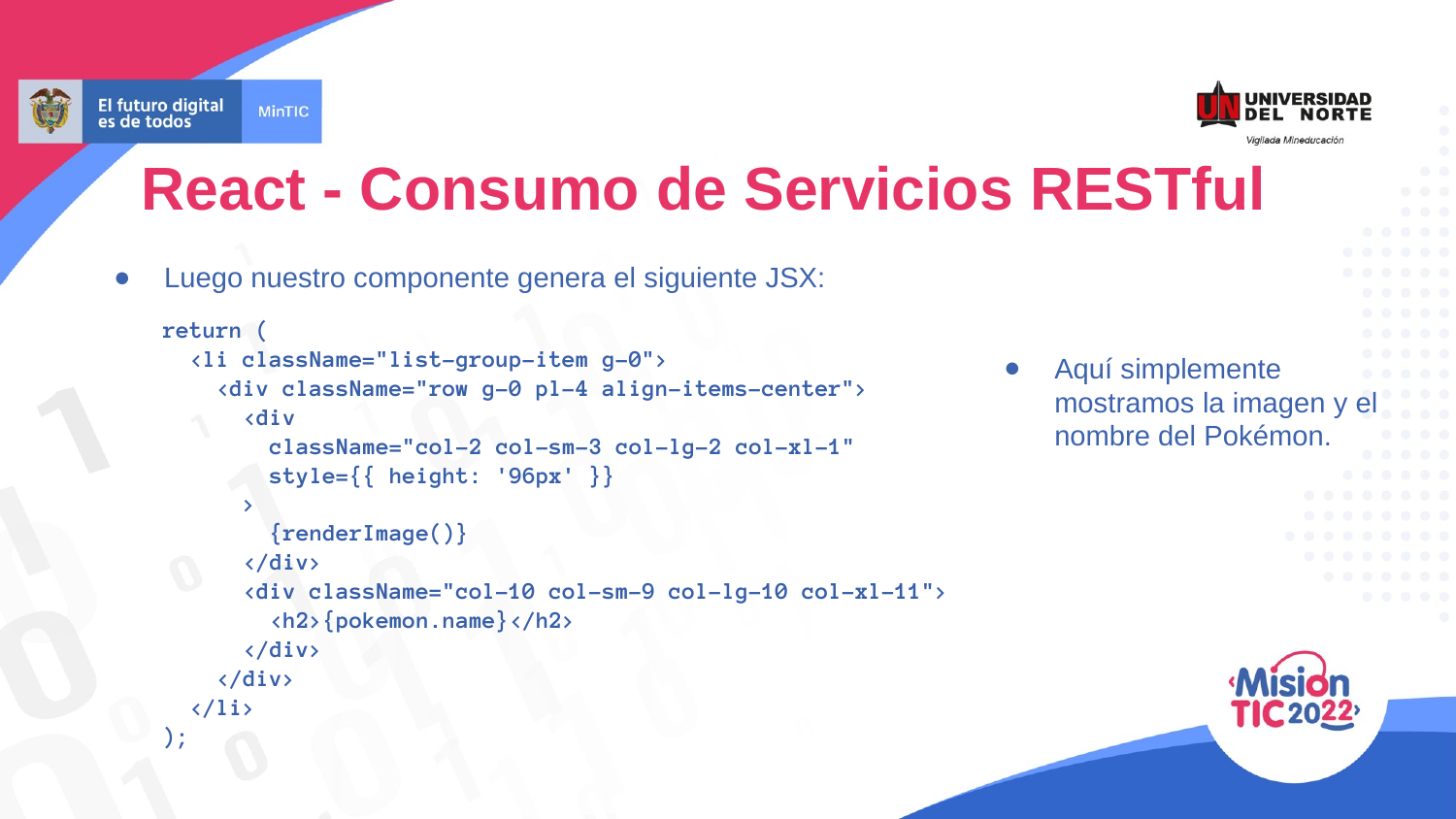

React - Consumo de Servicios RESTful
Luego nuestro componente genera el siguiente JSX:
return (
  <li className="list-group-item g-0">
    <div className="row g-0 pl-4 align-items-center">
      <div
        className="col-2 col-sm-3 col-lg-2 col-xl-1"
        style={{ height: '96px' }}
      >
        {renderImage()}
      </div>
      <div className="col-10 col-sm-9 col-lg-10 col-xl-11">
        <h2>{pokemon.name}</h2>
      </div>
    </div>
  </li>
);

Aquí simplemente mostramos la imagen y el nombre del Pokémon.